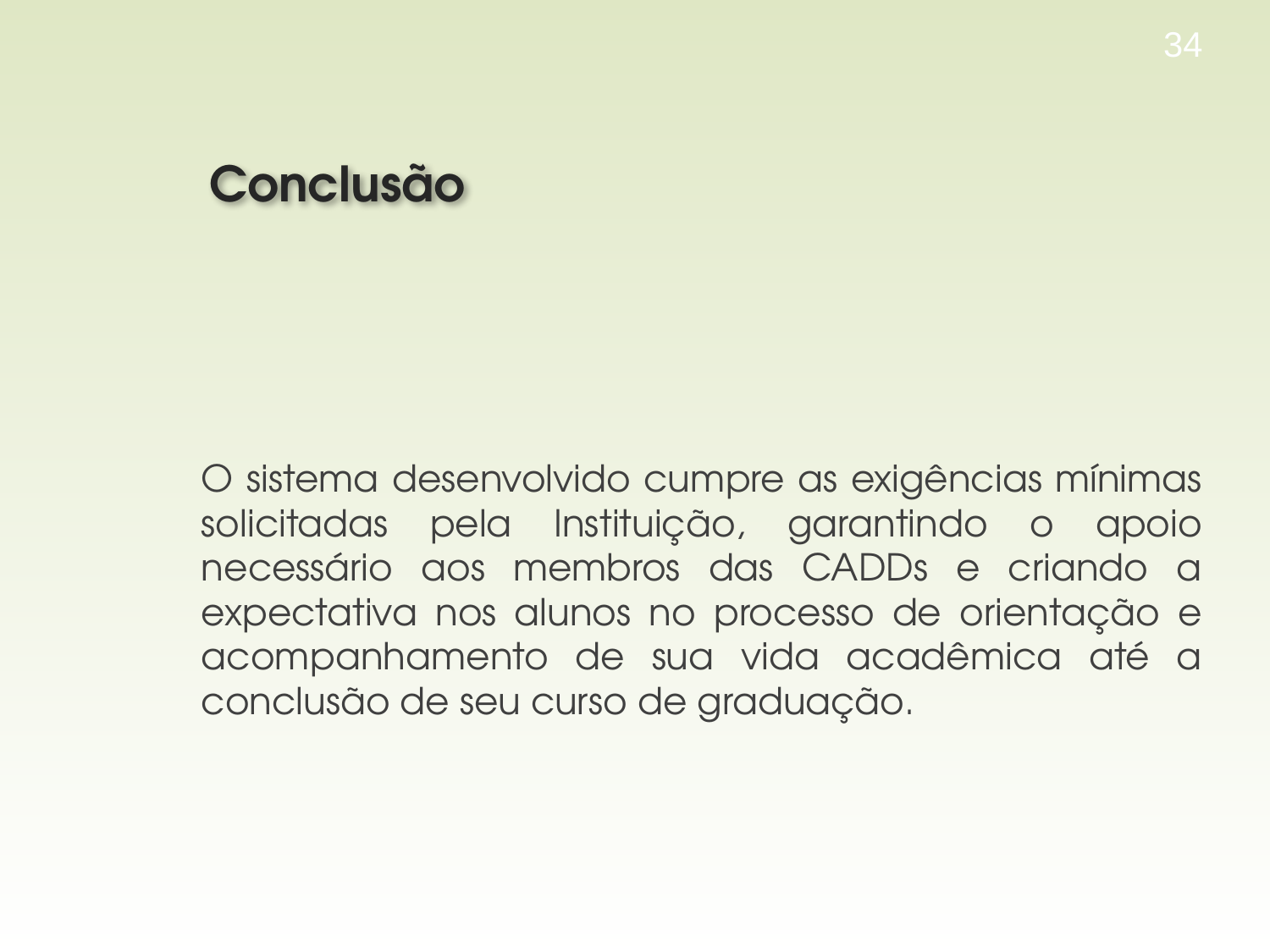

34
# Conclusão
O sistema desenvolvido cumpre as exigências mínimas solicitadas pela Instituição, garantindo o apoio necessário aos membros das CADDs e criando a expectativa nos alunos no processo de orientação e acompanhamento de sua vida acadêmica até a conclusão de seu curso de graduação.